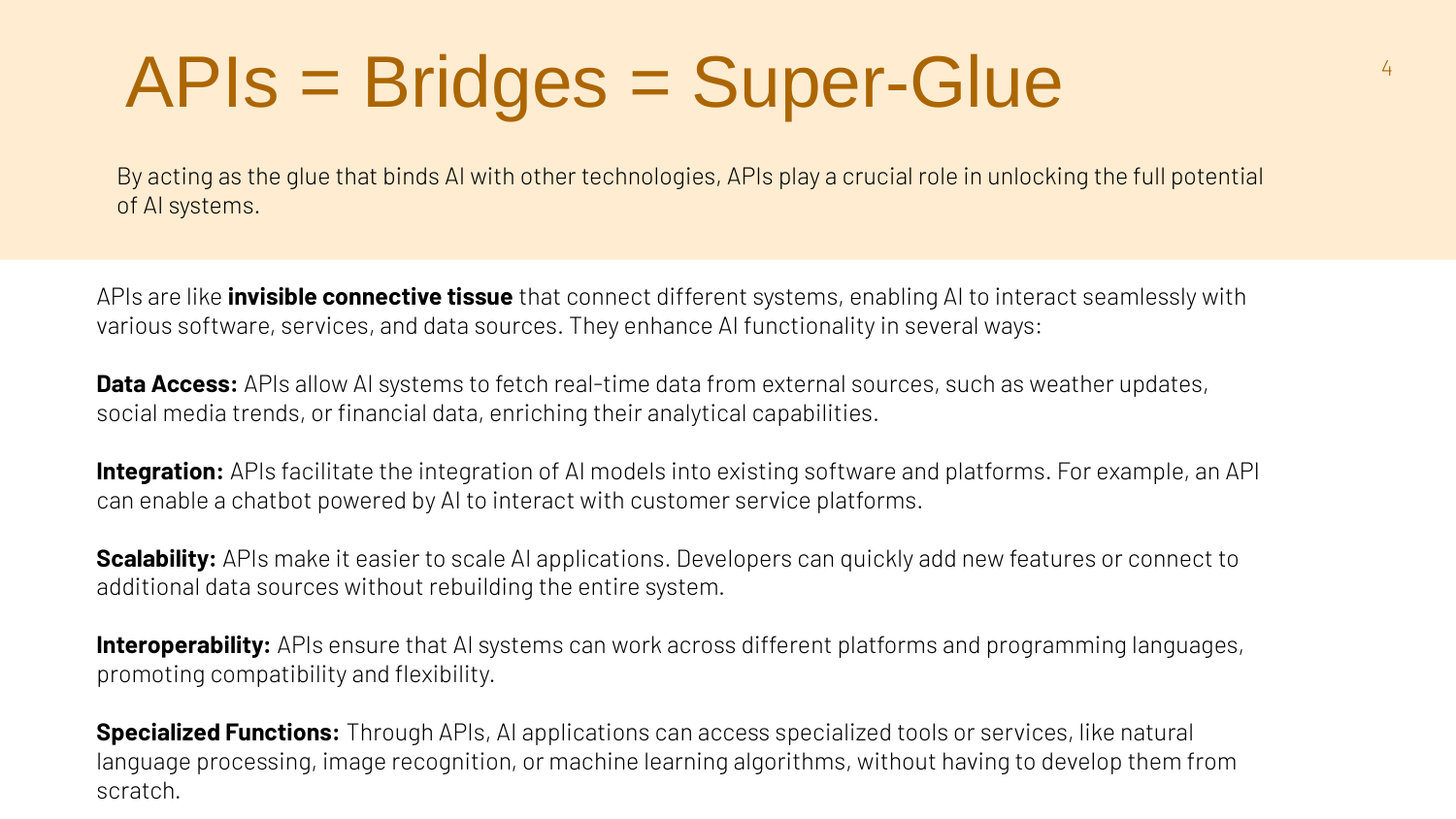

APIs = Bridges = Super-Glue
4
By acting as the glue that binds AI with other technologies, APIs play a crucial role in unlocking the full potential of AI systems.
APIs are like invisible connective tissue that connect different systems, enabling AI to interact seamlessly with various software, services, and data sources. They enhance AI functionality in several ways:

Data Access: APIs allow AI systems to fetch real-time data from external sources, such as weather updates, social media trends, or financial data, enriching their analytical capabilities.

Integration: APIs facilitate the integration of AI models into existing software and platforms. For example, an API can enable a chatbot powered by AI to interact with customer service platforms.

Scalability: APIs make it easier to scale AI applications. Developers can quickly add new features or connect to additional data sources without rebuilding the entire system.

Interoperability: APIs ensure that AI systems can work across different platforms and programming languages, promoting compatibility and flexibility.

Specialized Functions: Through APIs, AI applications can access specialized tools or services, like natural language processing, image recognition, or machine learning algorithms, without having to develop them from scratch.